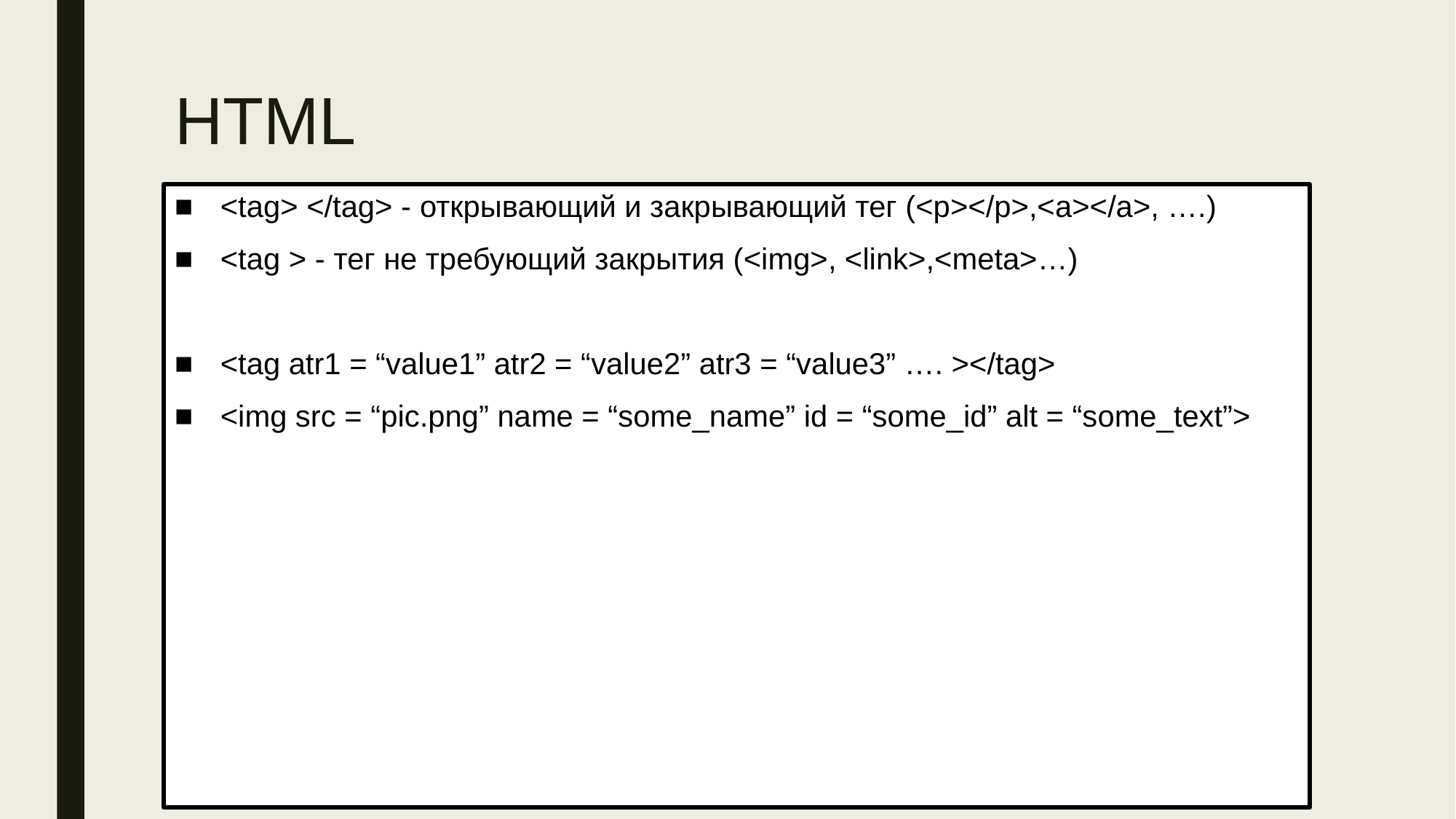

# HTML
<tag> </tag> - открывающий и закрывающий тег (<p></p>,<a></a>, ….)
<tag > - тег не требующий закрытия (<img>, <link>,<meta>…)

<tag atr1 = “value1” atr2 = “value2” atr3 = “value3” …. ></tag>
<img src = “pic.png” name = “some_name” id = “some_id” alt = “some_text”>